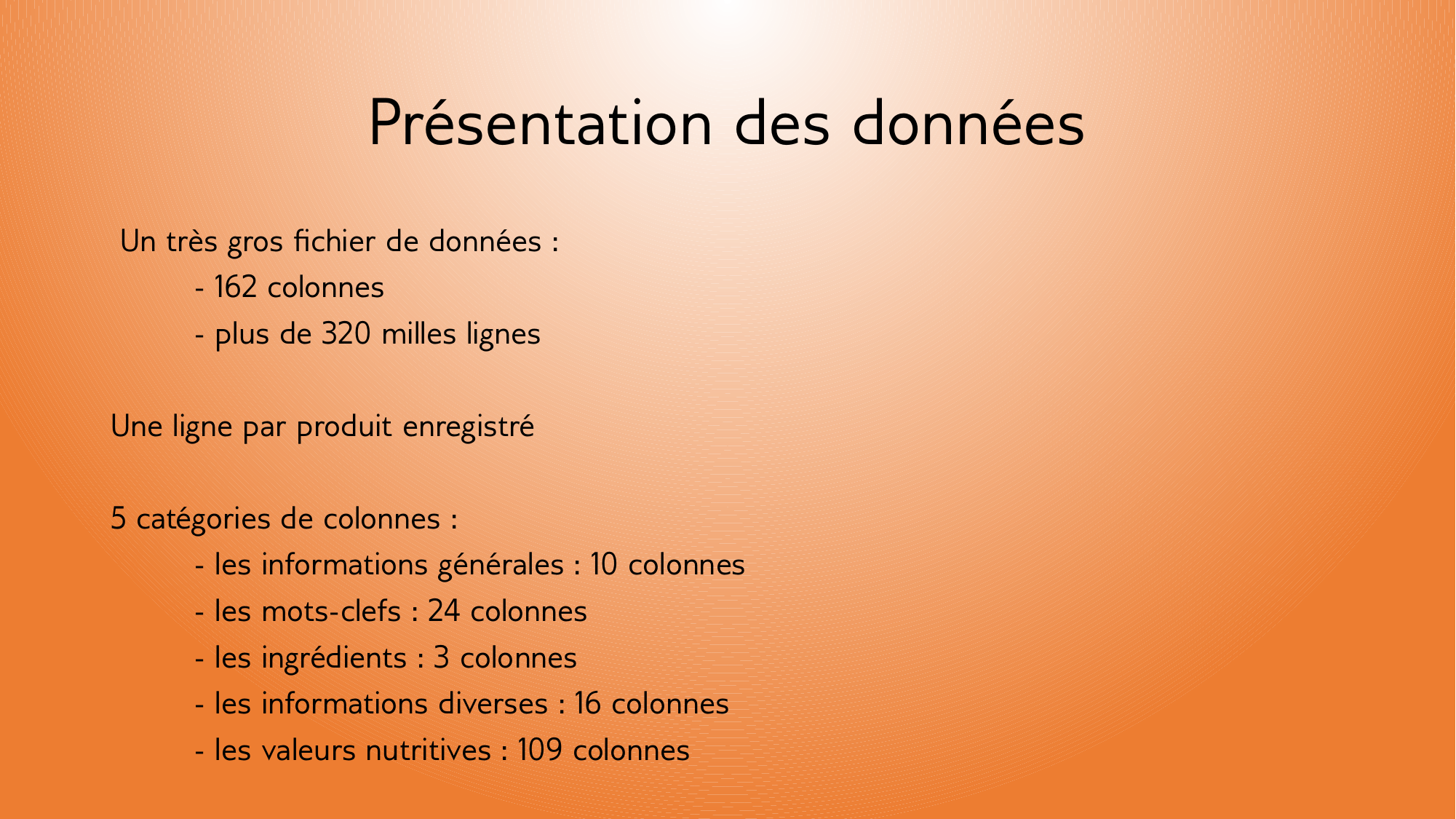

# Présentation des données
 Un très gros fichier de données :
	- 162 colonnes
	- plus de 320 milles lignes

Une ligne par produit enregistré

5 catégories de colonnes :
	- les informations générales : 10 colonnes
	- les mots-clefs : 24 colonnes
	- les ingrédients : 3 colonnes
	- les informations diverses : 16 colonnes
	- les valeurs nutritives : 109 colonnes